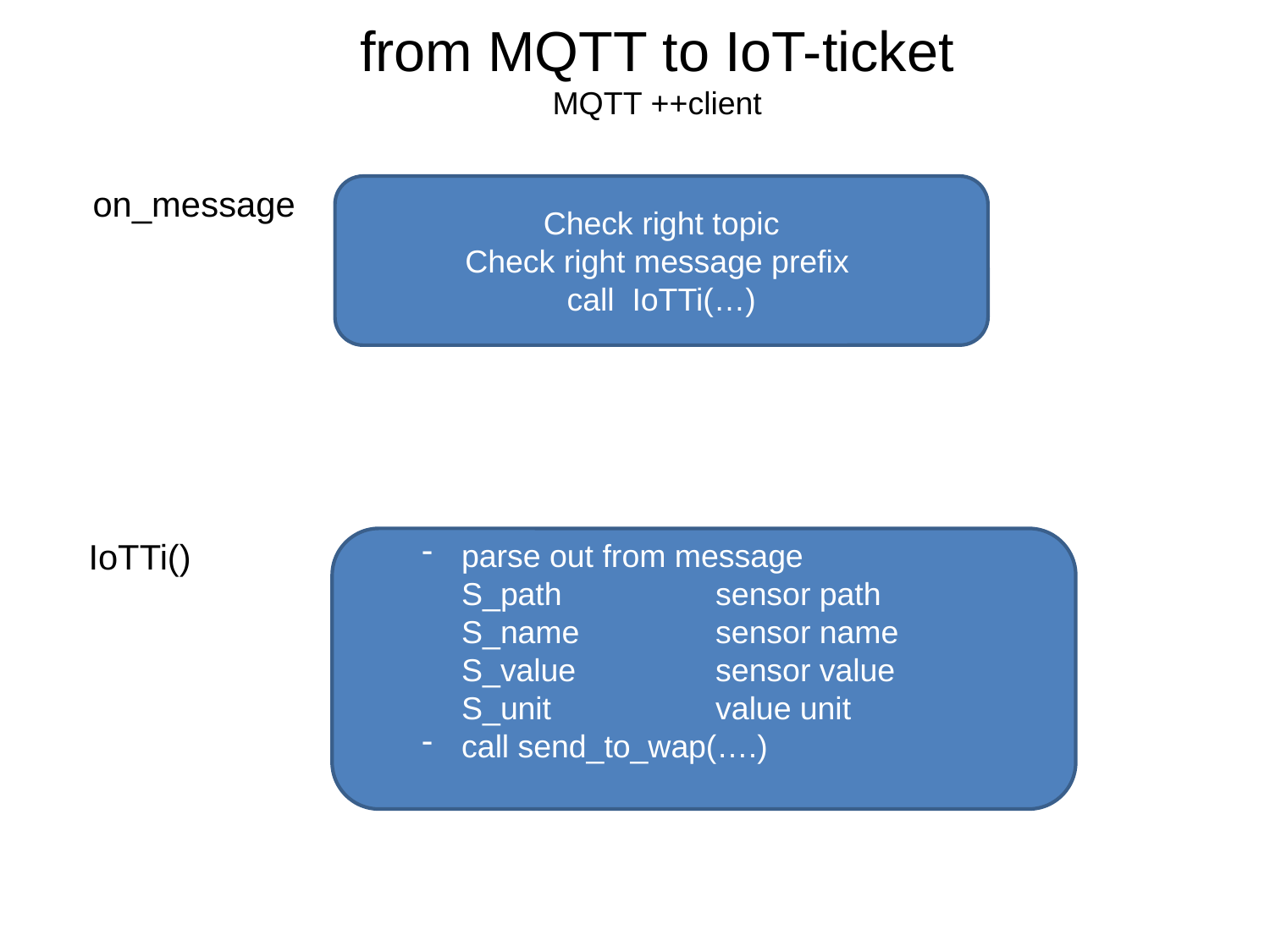

from MQTT to IoT-ticket
MQTT ++client
on_message
 Check right topic
Check right message prefix
call  IoTTi(…)
IoTTi()
parse out from message
S_path		sensor path
S_name		sensor name
S_value		sensor value
S_unit		value unit
call send_to_wap(….)